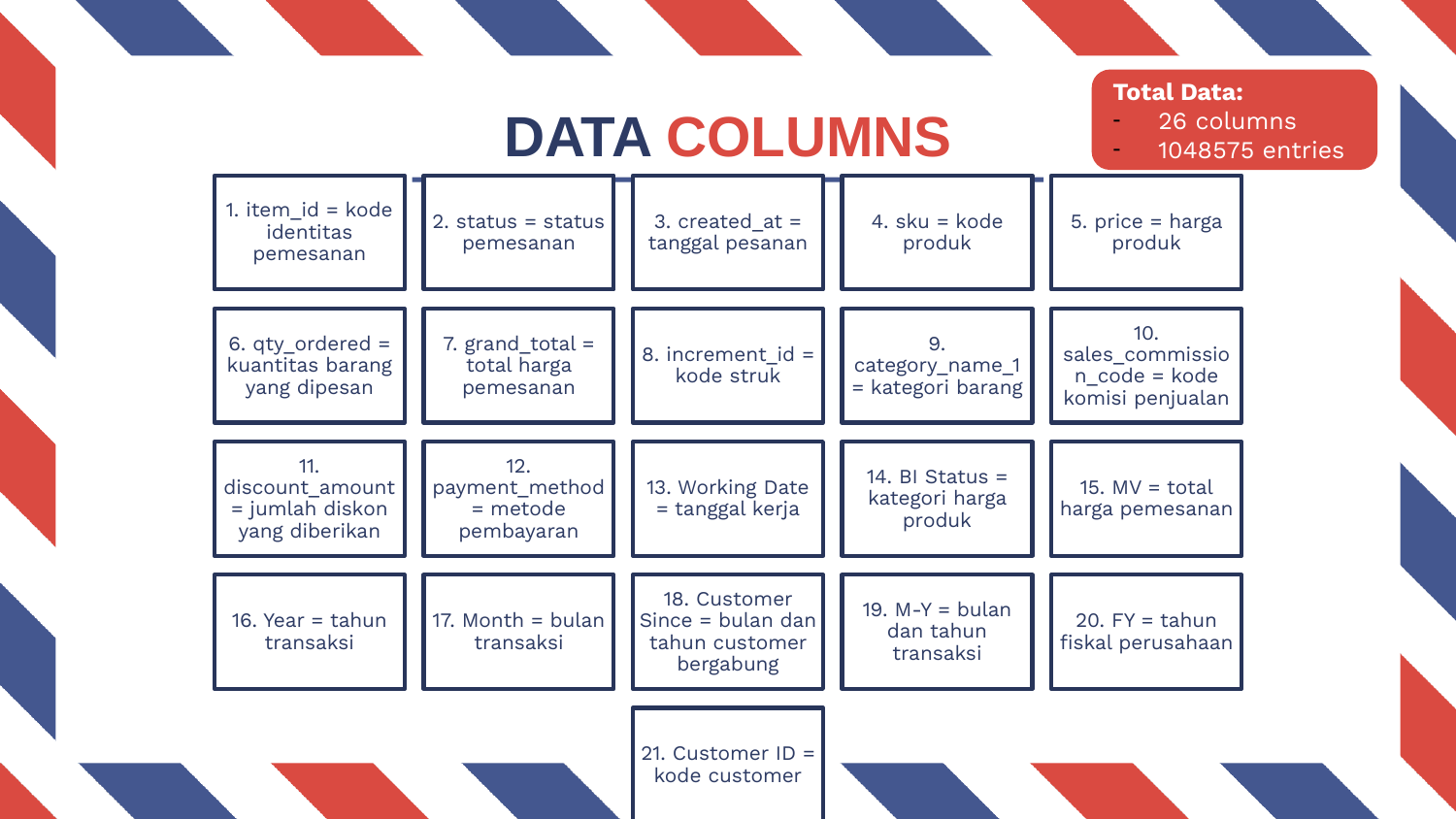

Total Data:
26 columns
1048575 entries
# DATA COLUMNS
1. item_id = kode identitas pemesanan
2. status = status pemesanan
3. created_at = tanggal pesanan
4. sku = kode produk
5. price = harga produk
6. qty_ordered = kuantitas barang yang dipesan
7. grand_total = total harga pemesanan
8. increment_id = kode struk
9. category_name_1 = kategori barang
10. sales_commission_code = kode komisi penjualan
11. discount_amount = jumlah diskon yang diberikan
12. payment_method = metode pembayaran
13. Working Date = tanggal kerja
14. BI Status = kategori harga produk
15. MV = total harga pemesanan
16. Year = tahun transaksi
17. Month = bulan transaksi
18. Customer Since = bulan dan tahun customer bergabung
19. M-Y = bulan dan tahun transaksi
20. FY = tahun fiskal perusahaan
21. Customer ID = kode customer